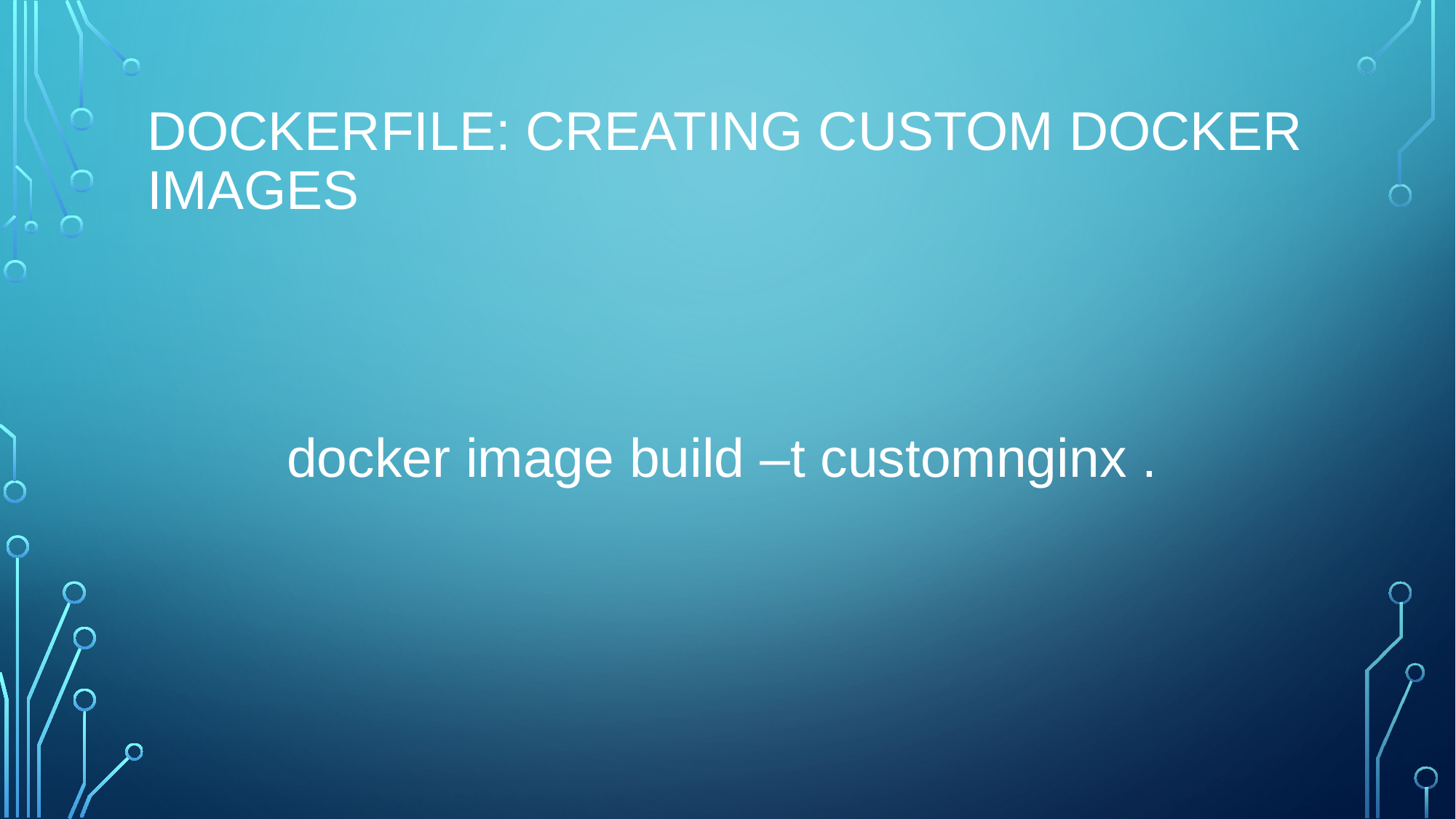

# DOCKERFILE: CREATING CUSTOM DOCKER IMAGES

	   docker image build –t customnginx .